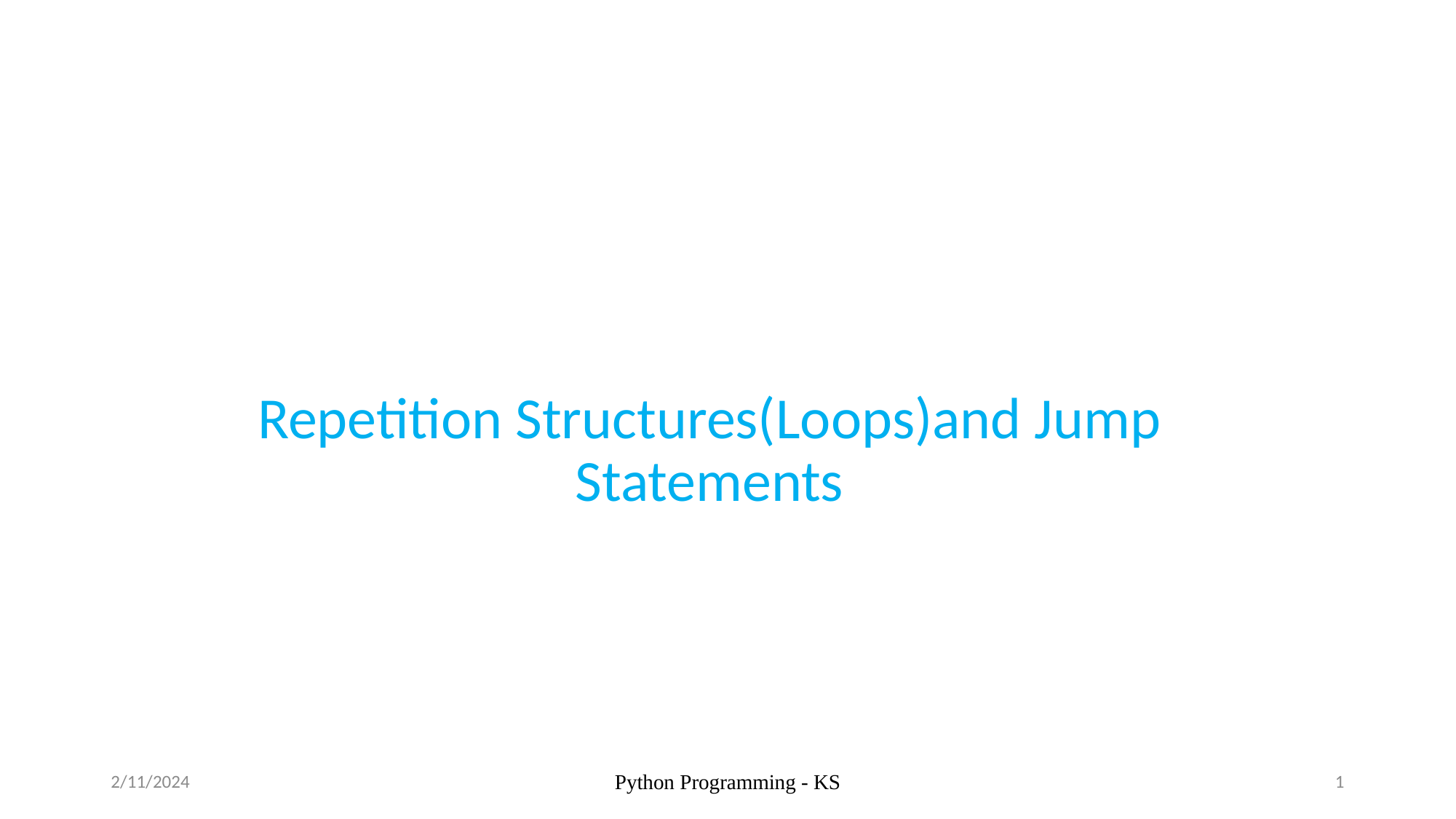

# Repetition Structures(Loops)and Jump Statements
2/11/2024
Python Programming - KS
1